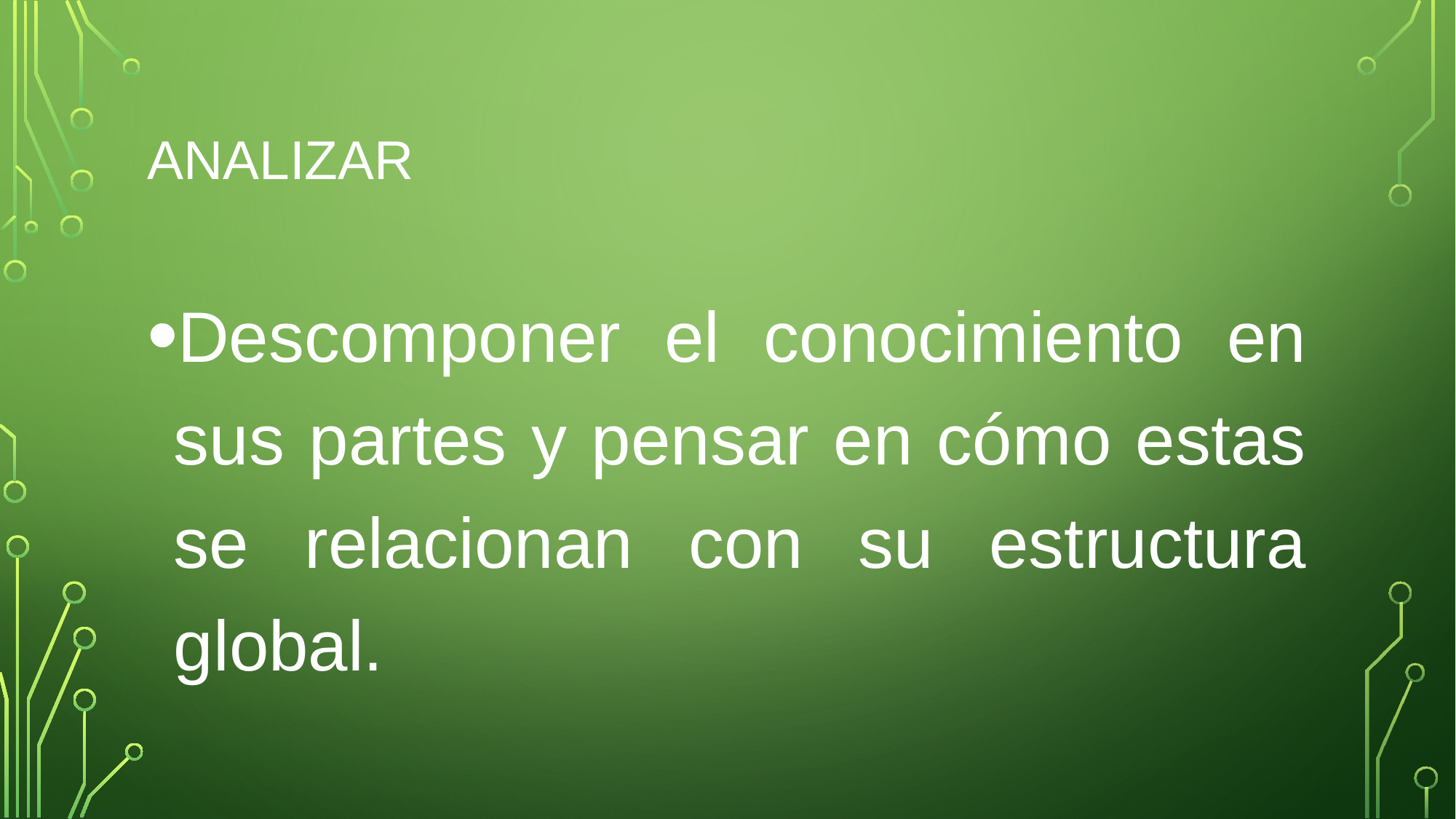

# ANALIZAR
Descomponer el conocimiento en sus partes y pensar en cómo estas se relacionan con su estructura global.